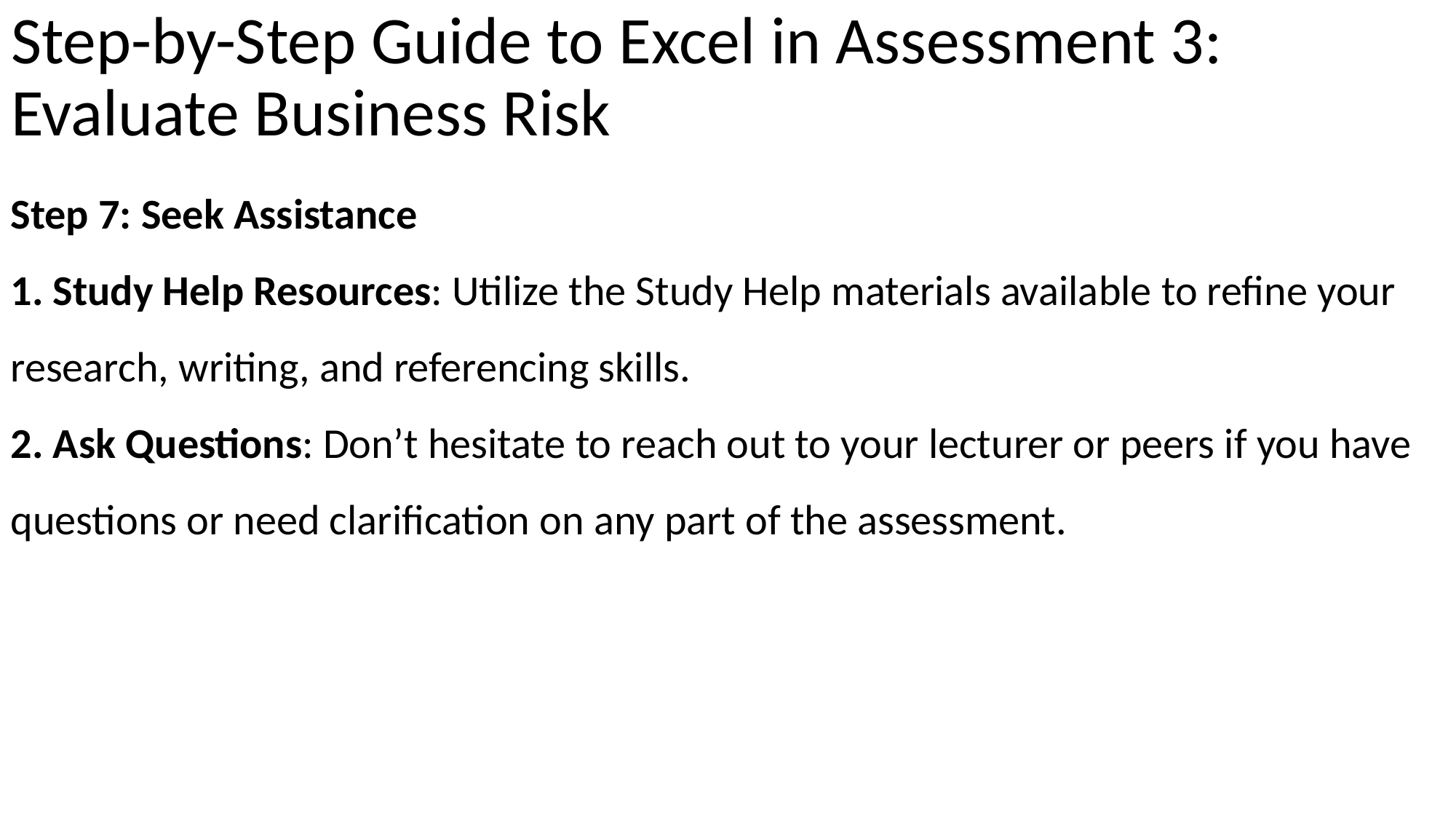

# Step-by-Step Guide to Excel in Assessment 3: Evaluate Business Risk
Step 7: Seek Assistance
 Study Help Resources: Utilize the Study Help materials available to refine your research, writing, and referencing skills.
 Ask Questions: Don’t hesitate to reach out to your lecturer or peers if you have questions or need clarification on any part of the assessment.